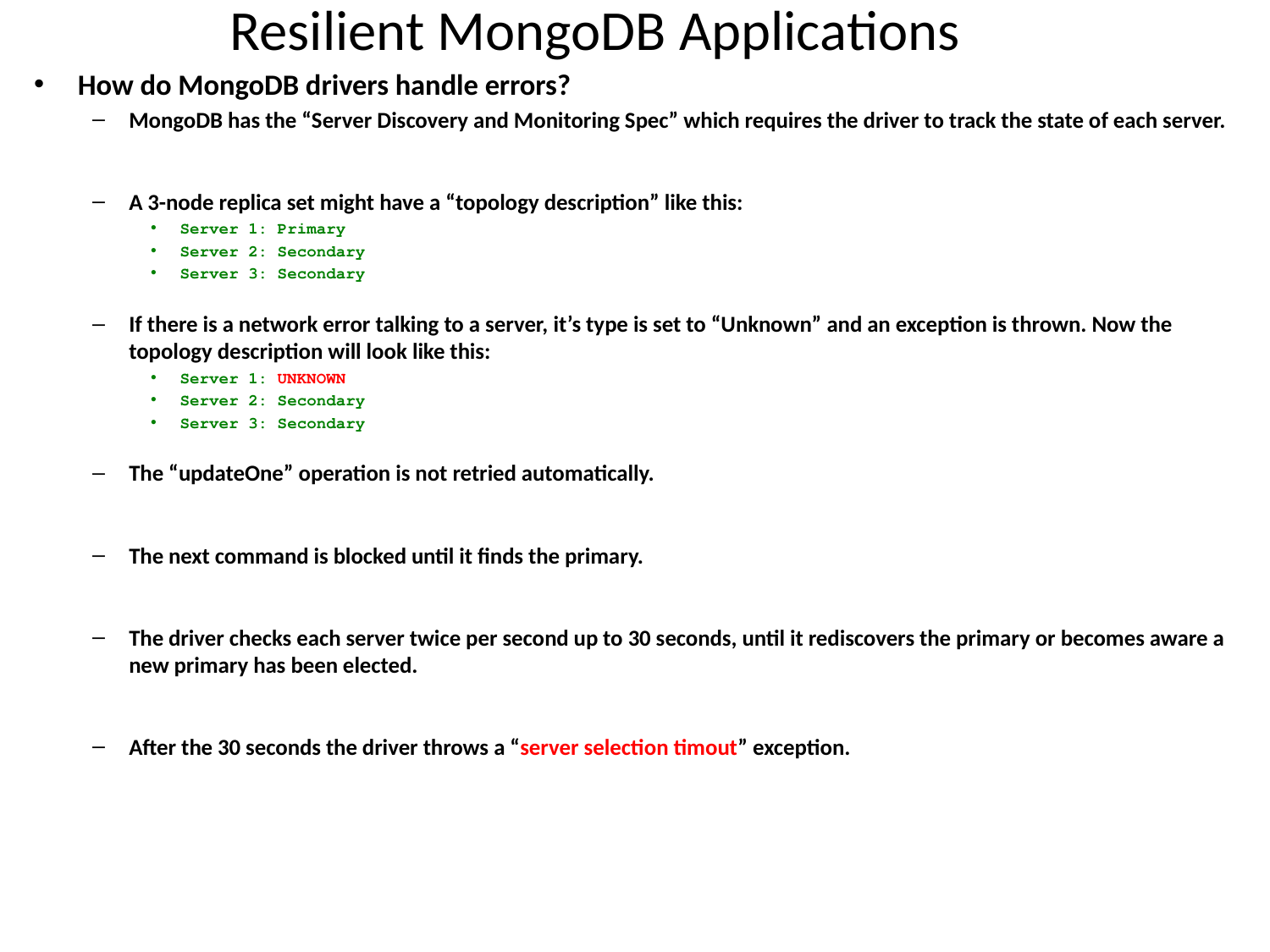

# Resilient MongoDB Applications
How do MongoDB drivers handle errors?
MongoDB has the “Server Discovery and Monitoring Spec” which requires the driver to track the state of each server.

A 3-node replica set might have a “topology description” like this:
Server 1: Primary
Server 2: Secondary
Server 3: Secondary

If there is a network error talking to a server, it’s type is set to “Unknown” and an exception is thrown. Now the topology description will look like this:
Server 1: UNKNOWN
Server 2: Secondary
Server 3: Secondary

The “updateOne” operation is not retried automatically.

The next command is blocked until it finds the primary.

The driver checks each server twice per second up to 30 seconds, until it rediscovers the primary or becomes aware a new primary has been elected.

After the 30 seconds the driver throws a “server selection timout” exception.